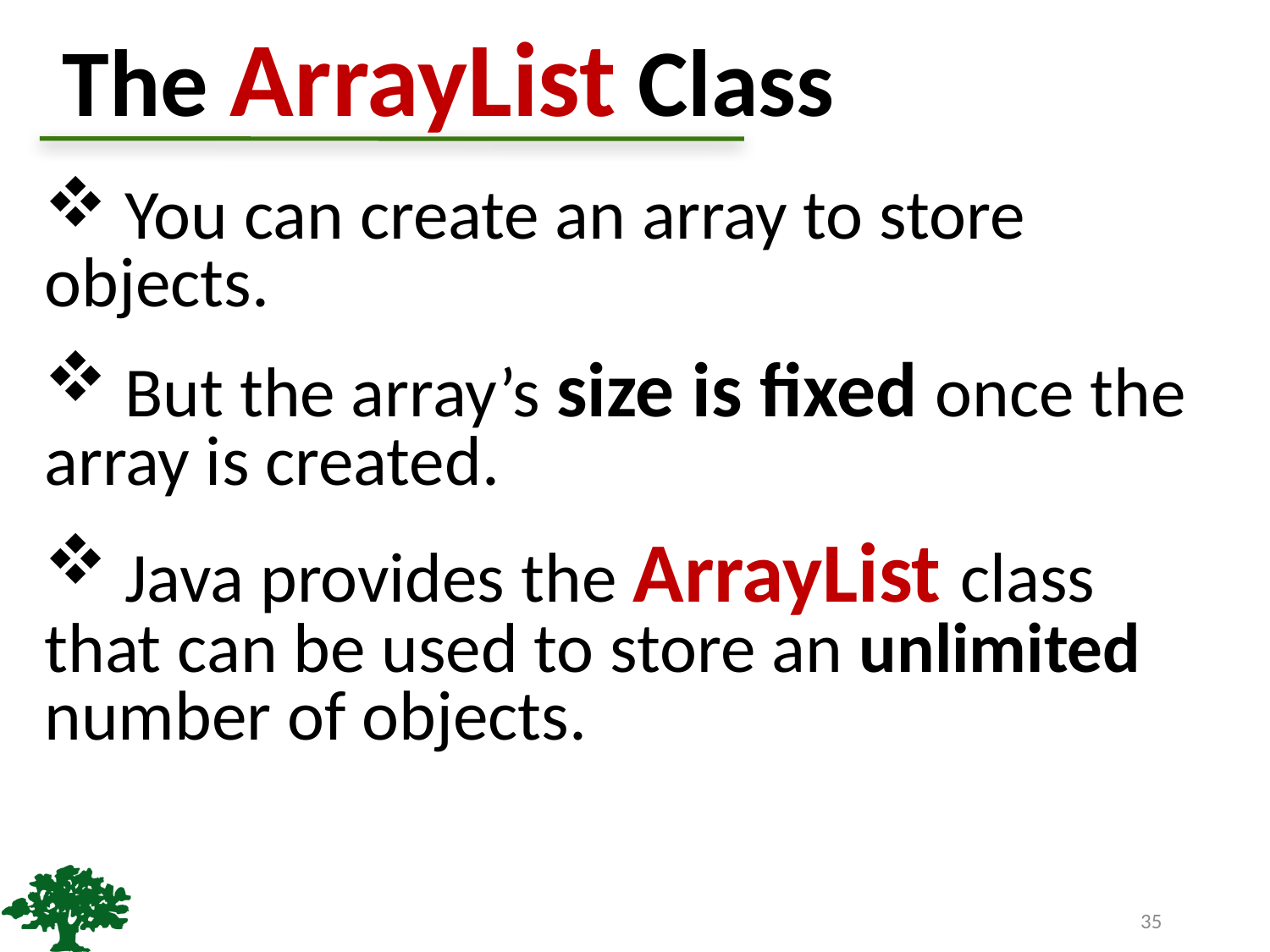

# The ArrayList Class
 You can create an array to store objects.
 But the array’s size is fixed once the array is created.
 Java provides the ArrayList class that can be used to store an unlimited number of objects.

35